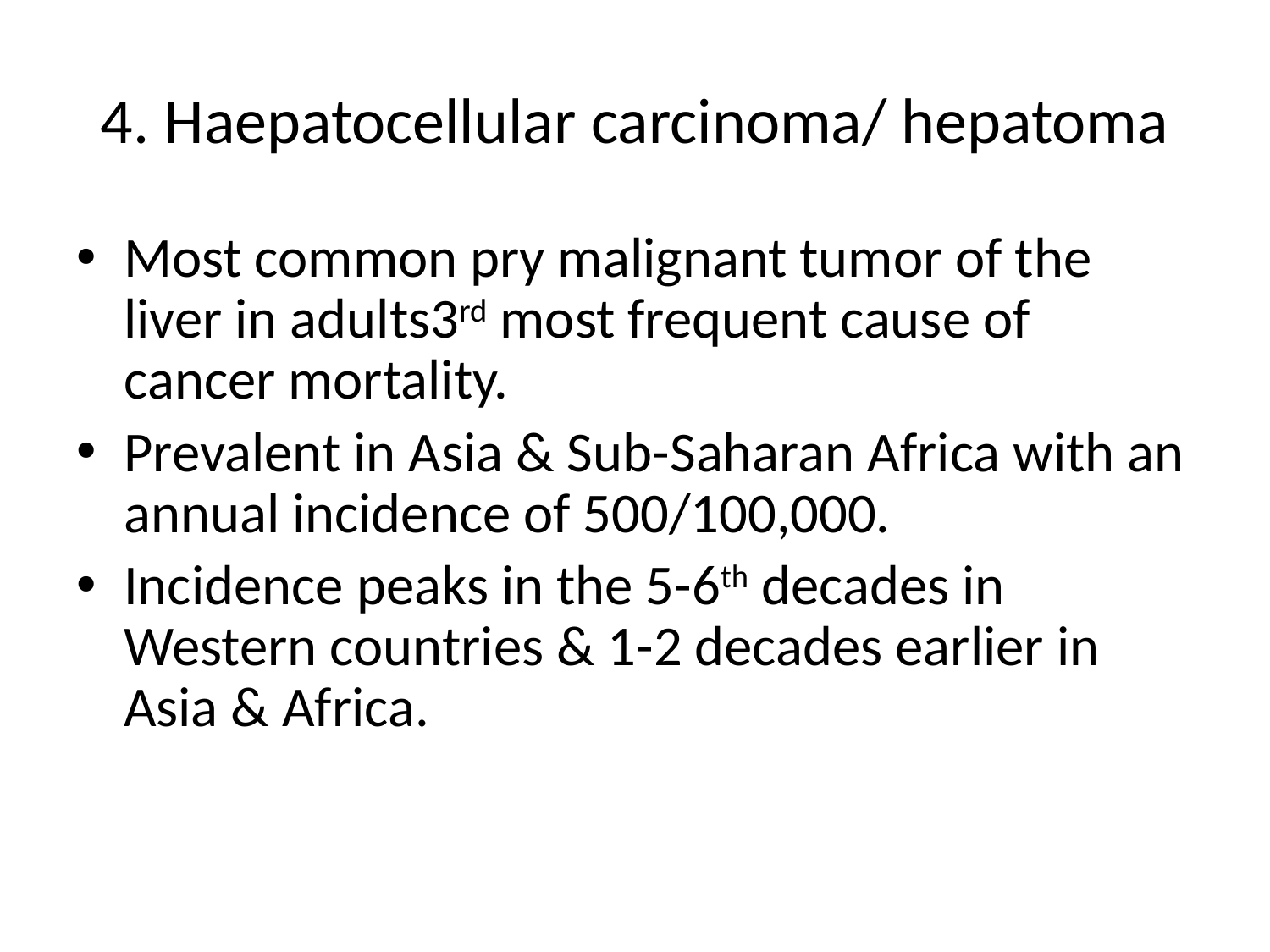

# 4. Haepatocellular carcinoma/ hepatoma
Most common pry malignant tumor of the liver in adults3rd most frequent cause of cancer mortality.
Prevalent in Asia & Sub-Saharan Africa with an annual incidence of 500/100,000.
Incidence peaks in the 5-6th decades in Western countries & 1-2 decades earlier in Asia & Africa.